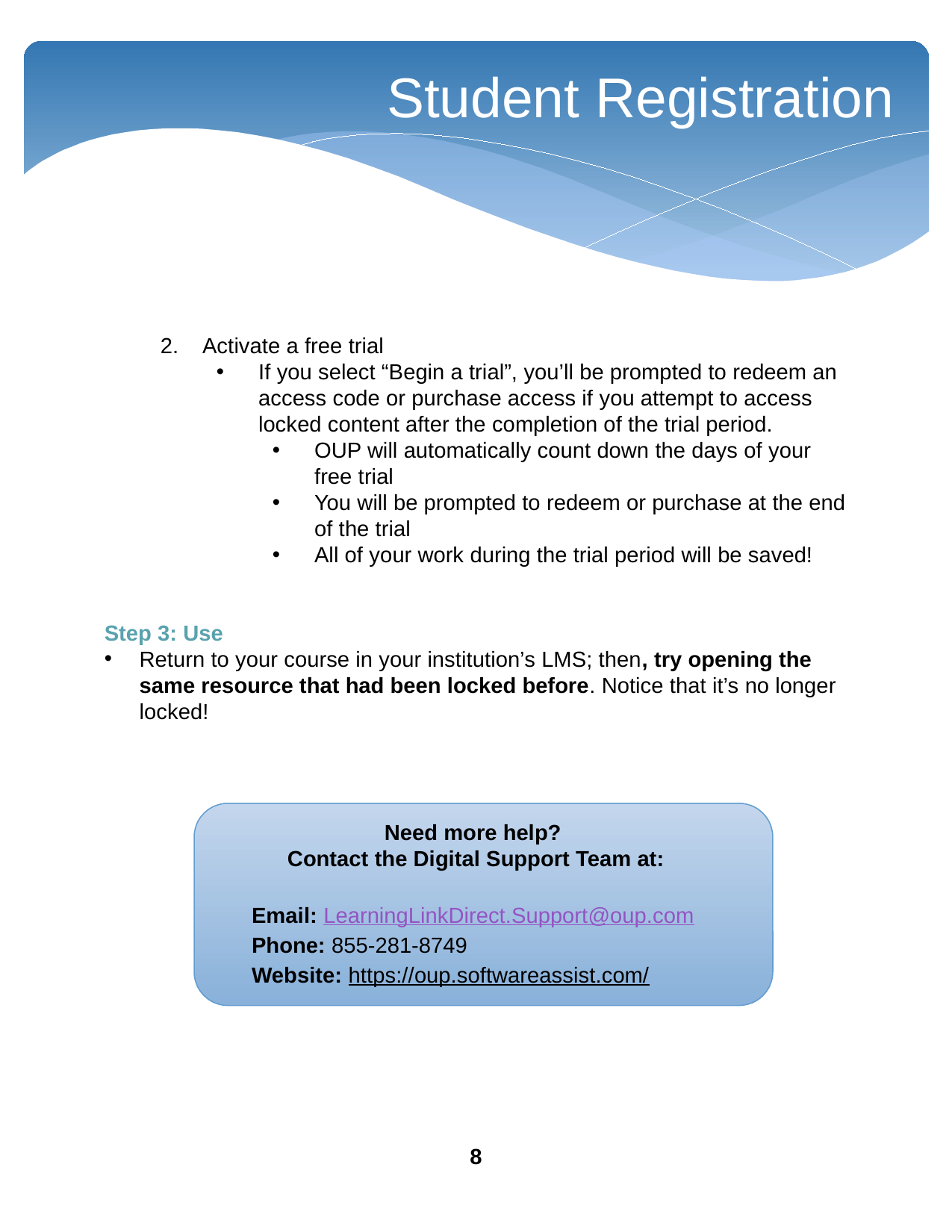

Student Registration
Activate a free trial
If you select “Begin a trial”, you’ll be prompted to redeem an access code or purchase access if you attempt to access locked content after the completion of the trial period.
OUP will automatically count down the days of your free trial
You will be prompted to redeem or purchase at the end of the trial
All of your work during the trial period will be saved!

Step 3: Use
Return to your course in your institution’s LMS; then, try opening the same resource that had been locked before. Notice that it’s no longer locked!

Need more help?
Contact the Digital Support Team at:

Email: LearningLinkDirect.Support@oup.com
Phone: 855-281-8749
Website: https://oup.softwareassist.com/
8